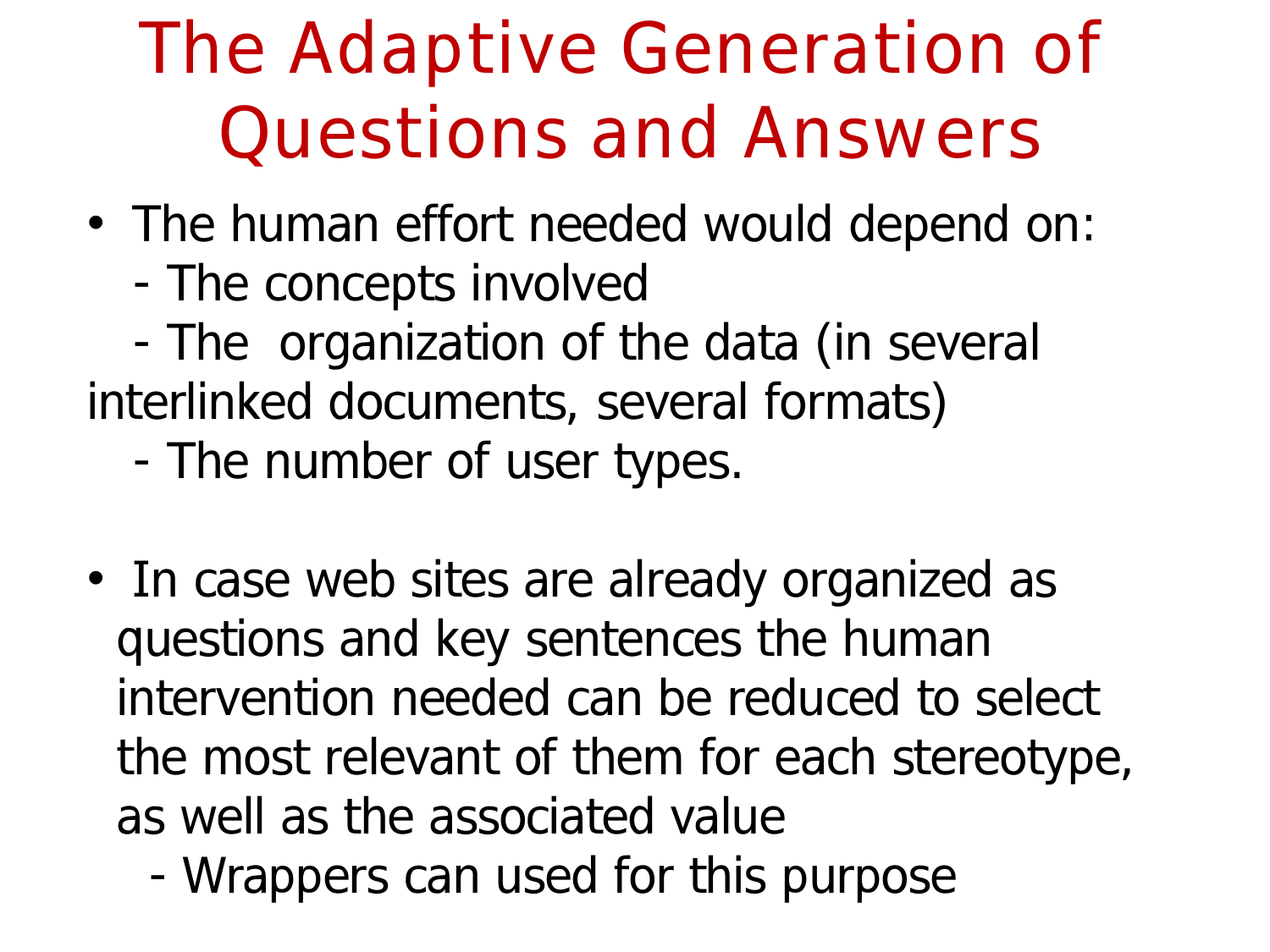

The Adaptive Generation of
 Questions and Answers
 The human effort needed would depend on:
   - The concepts involved
   - The  organization of the data (in several interlinked documents, several formats)
   - The number of user types.

 In case web sites are already organized as questions and key sentences the human intervention needed can be reduced to select the most relevant of them for each stereotype, as well as the associated value
    - Wrappers can used for this purpose